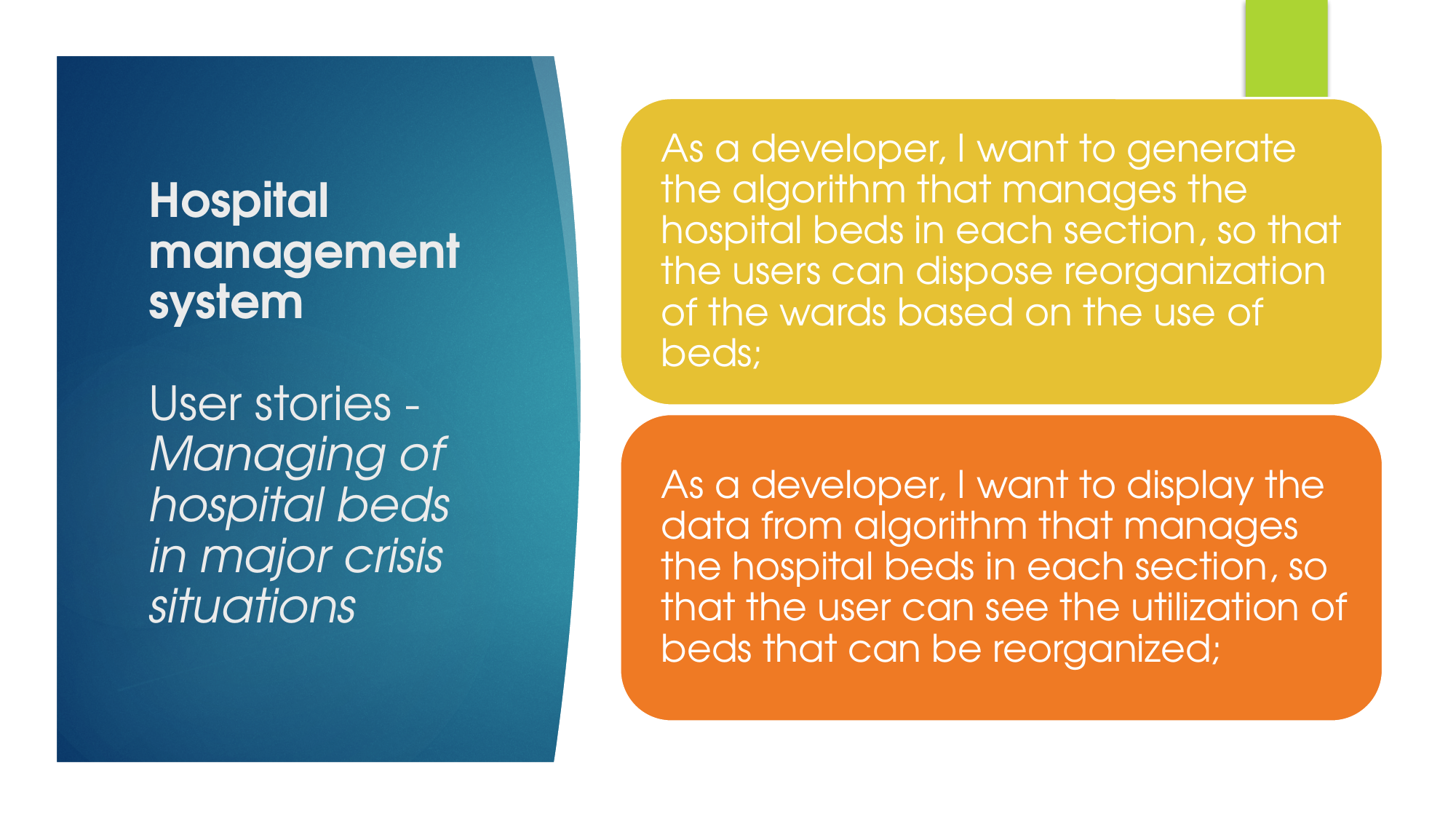

As a developer, I want to generate the algorithm that manages the hospital beds in each section, so that the users can dispose reorganization of the wards based on the use of beds;
As a developer, I want to display the data from algorithm that manages the hospital beds in each section, so that the user can see the utilization of beds that can be reorganized;
# Hospital management system User stories - Managing of hospital beds in major crisis situations